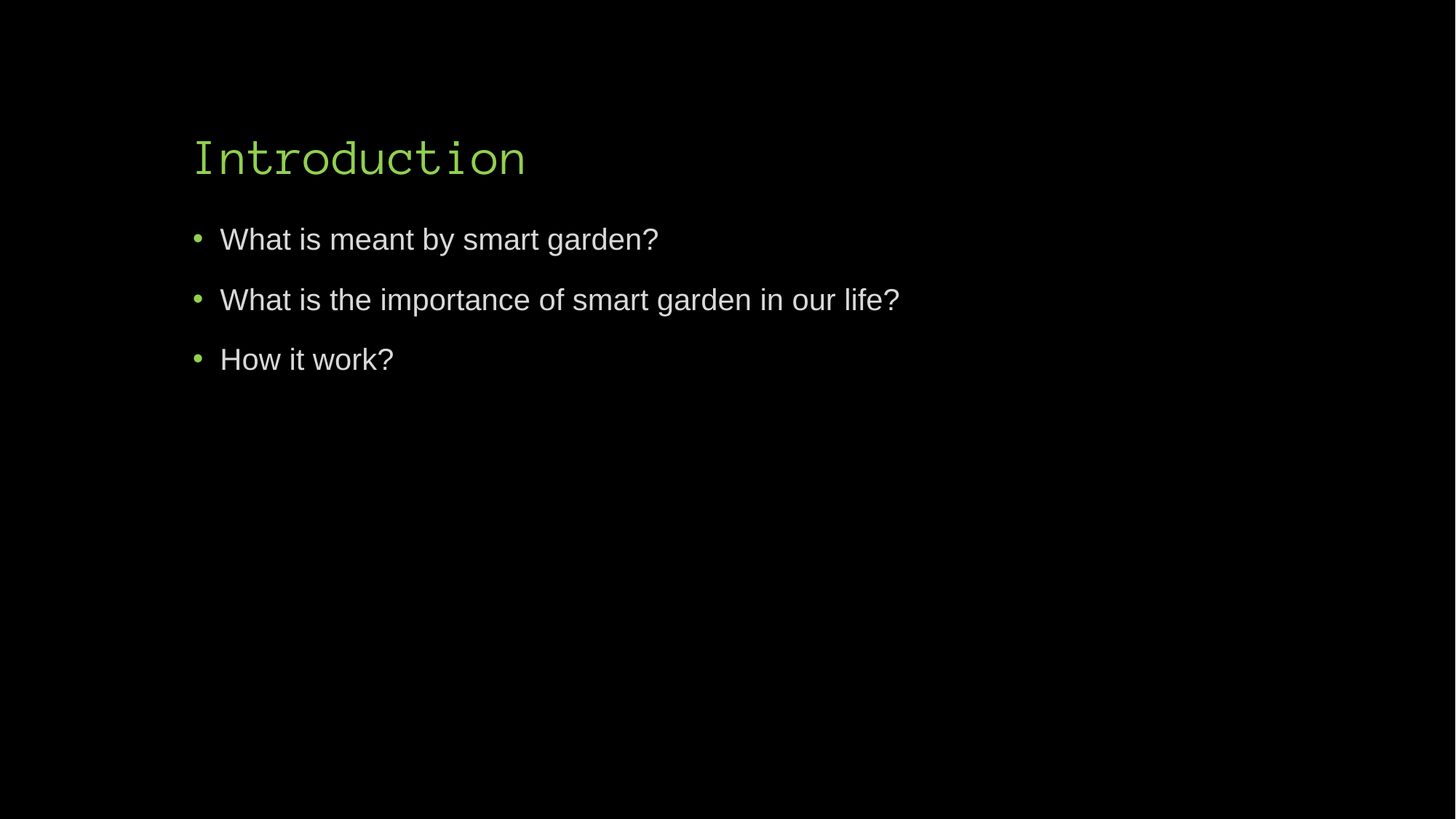

# Introduction
What is meant by smart garden?
What is the importance of smart garden in our life?
How it work?